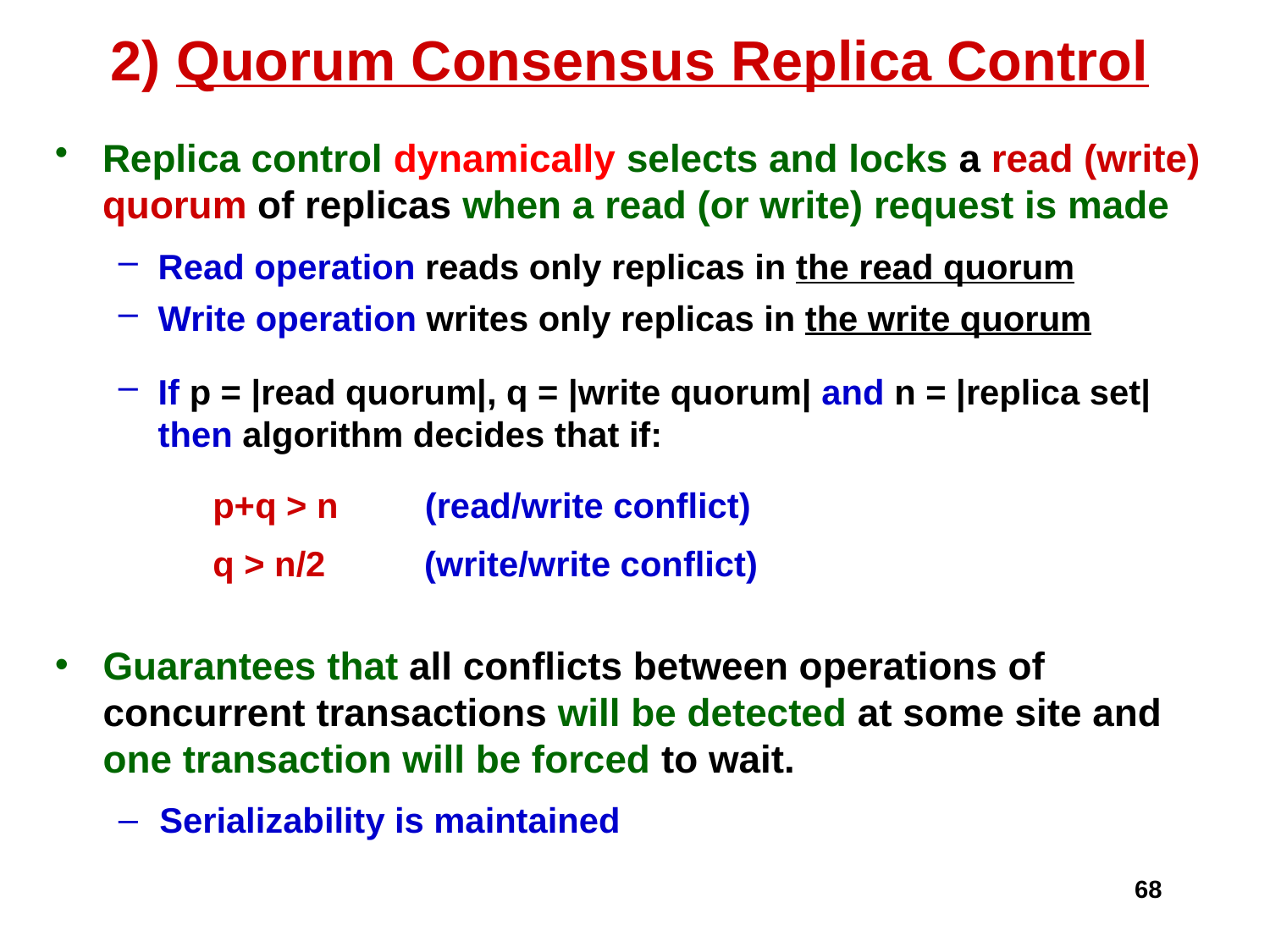

# 2) Quorum Consensus Replica Control
Replica control dynamically selects and locks a read (write) quorum of replicas when a read (or write) request is made
Read operation reads only replicas in the read quorum
Write operation writes only replicas in the write quorum
If p = |read quorum|, q = |write quorum| and n = |replica set| then algorithm decides that if:
 p+q > n
 q > n/2
(read/write conflict)
(write/write conflict)
Guarantees that all conflicts between operations of concurrent transactions will be detected at some site and one transaction will be forced to wait.
Serializability is maintained
68